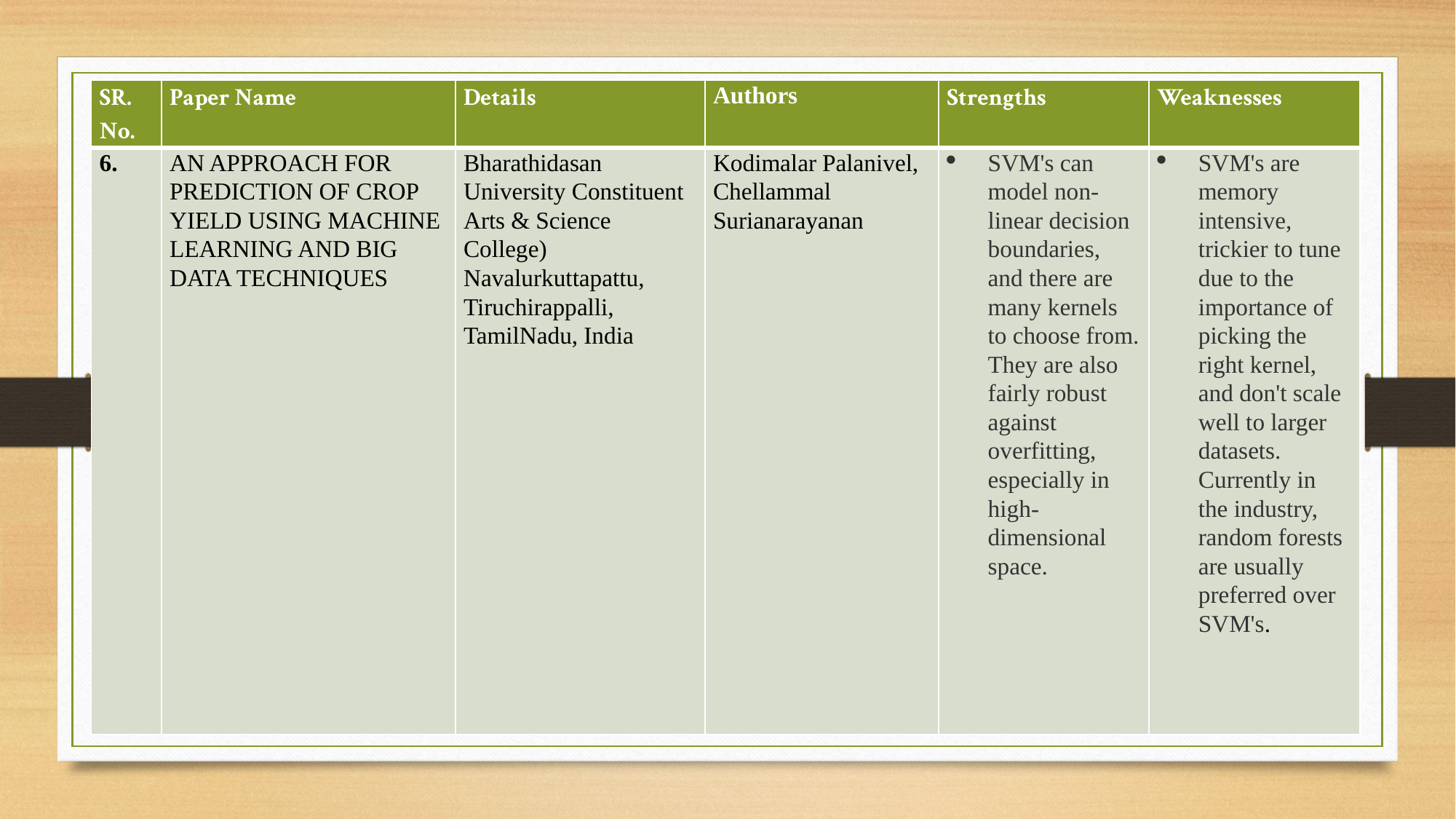

| SR. No. | Paper Name | Details | Authors | Strengths | Weaknesses |
| --- | --- | --- | --- | --- | --- |
| 6. | AN APPROACH FOR PREDICTION OF CROP YIELD USING MACHINE LEARNING AND BIG DATA TECHNIQUES | Bharathidasan University Constituent Arts & Science College) Navalurkuttapattu, Tiruchirappalli, TamilNadu, India | Kodimalar Palanivel, Chellammal Surianarayanan | SVM's can model non-linear decision boundaries, and there are many kernels to choose from. They are also fairly robust against overfitting, especially in high-dimensional space. | SVM's are memory intensive, trickier to tune due to the importance of picking the right kernel, and don't scale well to larger datasets. Currently in the industry, random forests are usually preferred over SVM's. |
#
11